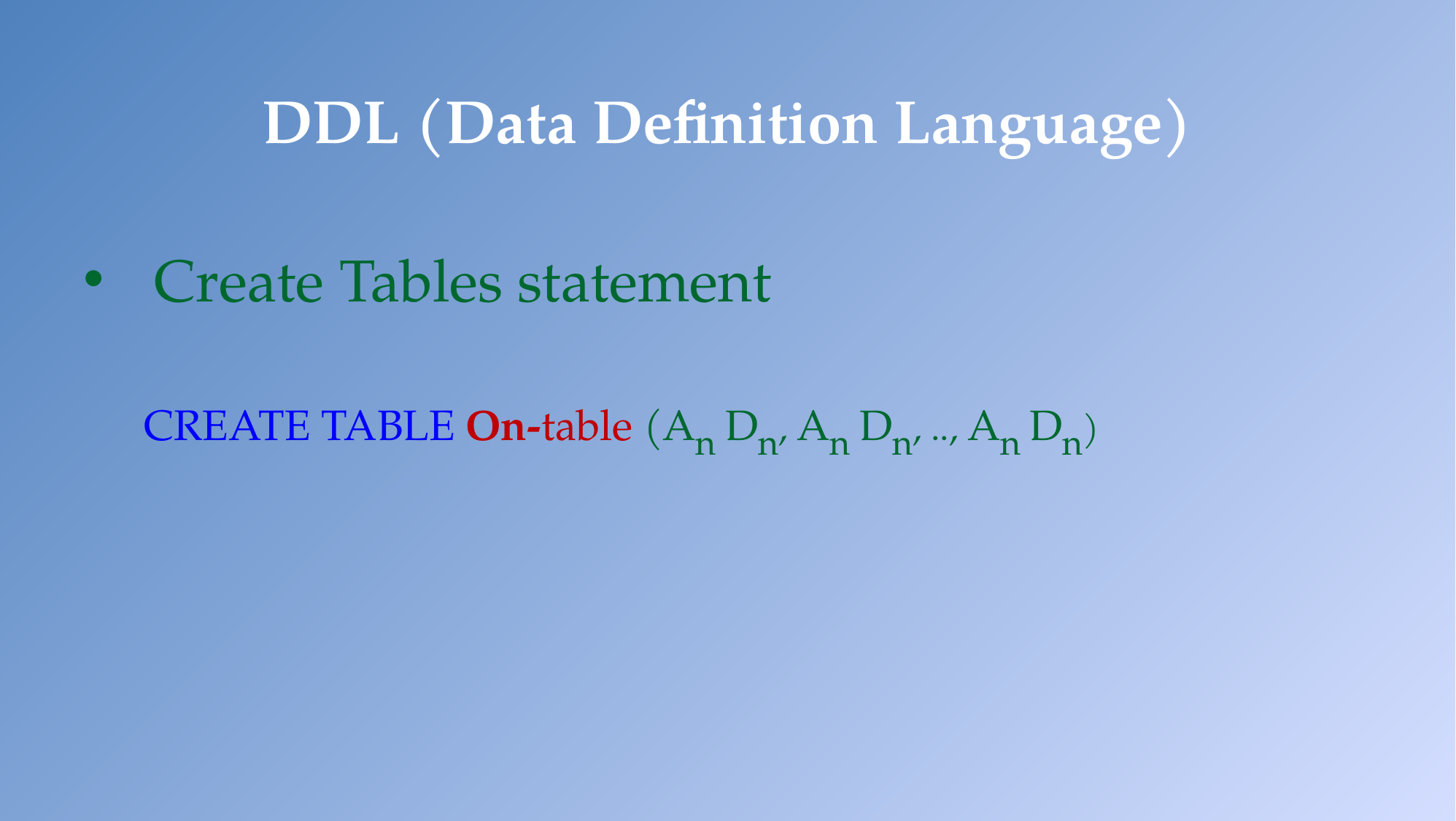

# DDL (Data Definition Language)
Create Tables statement
CREATE TABLE On-table (An Dn, An Dn, .., An Dn)